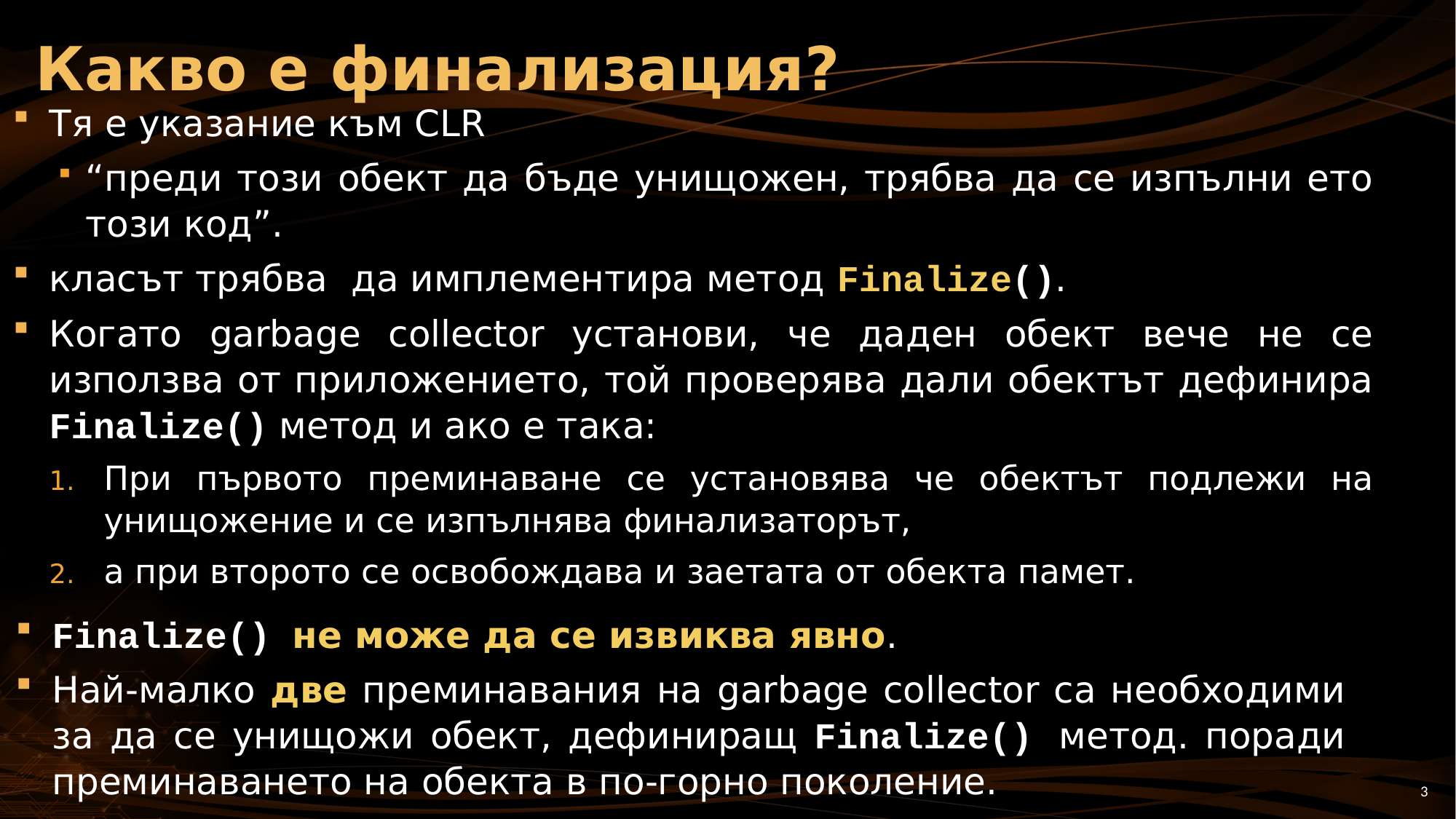

# Какво е финализация?
Тя е указание към CLR
“преди този обект да бъде унищожен, трябва да се изпълни ето този код”.
класът трябва  да имплементира метод Finalize().
Когато garbage collector установи, че даден обект вече не се използва от приложението, той проверява дали обектът дефинира Finalize() метод и ако е така:
При първото преминаване се установява че обектът подлежи на унищожение и се изпълнява финализаторът,
а при второто се освобождава и заетата от обекта памет.

Finalize() не може да се извиква явно.
Най-малко две преминавания на garbage collector са необходими за да се унищожи обект, дефиниращ Finalize() метод. поради преминаването на обекта в по-горно поколение.
3